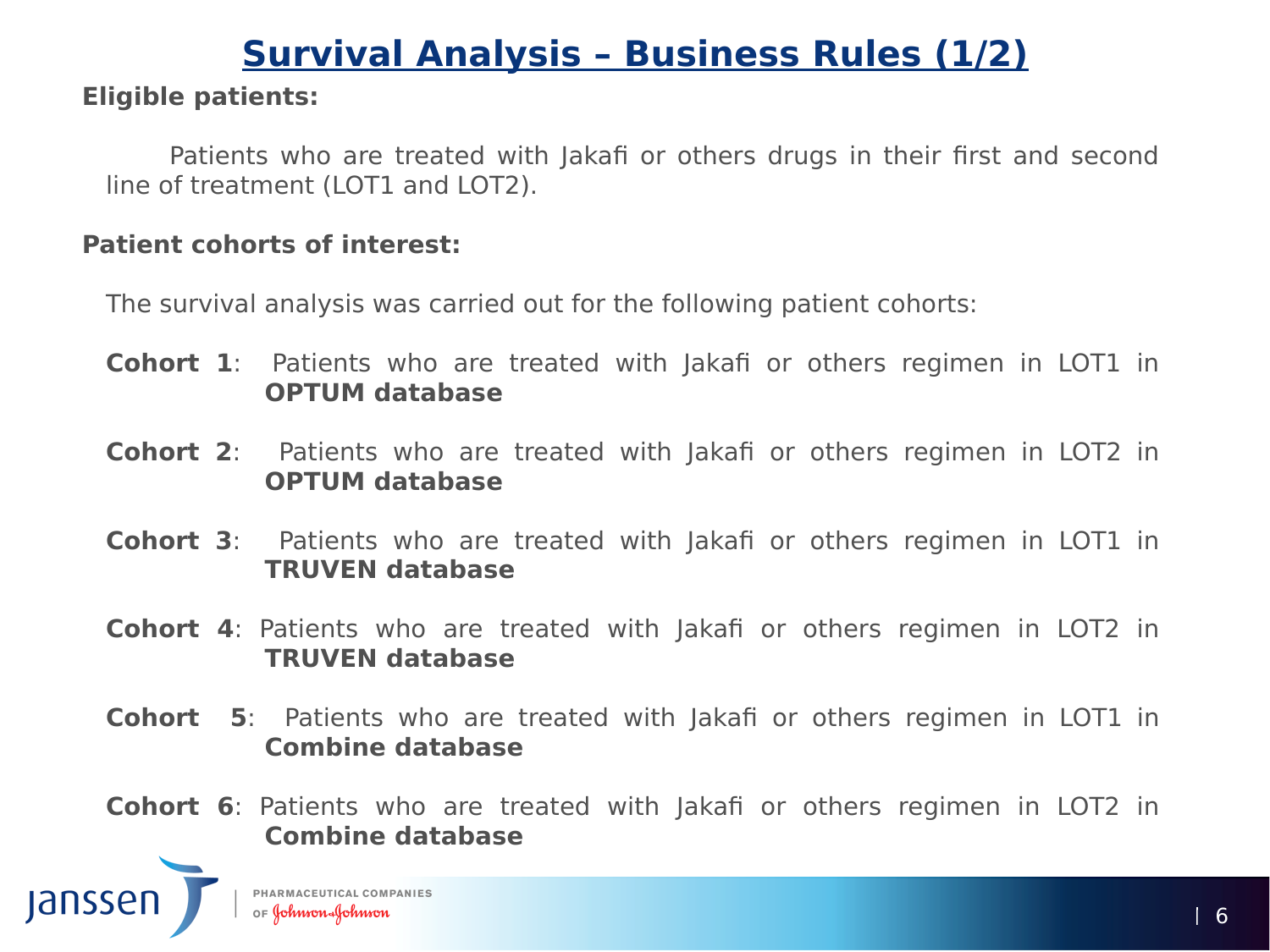

# Survival Analysis – Business Rules (1/2)
Eligible patients:

Patients who are treated with Jakafi or others drugs in their first and second line of treatment (LOT1 and LOT2).

Patient cohorts of interest:

The survival analysis was carried out for the following patient cohorts:

Cohort 1:	Patients who are treated with Jakafi or others regimen in LOT1 in OPTUM database

Cohort 2: 	Patients who are treated with Jakafi or others regimen in LOT2 in OPTUM database

Cohort 3: 	Patients who are treated with Jakafi or others regimen in LOT1 in TRUVEN database

Cohort 4: Patients who are treated with Jakafi or others regimen in LOT2 in TRUVEN database

Cohort  5: 	Patients who are treated with Jakafi or others regimen in LOT1 in Combine database

Cohort 6: Patients who are treated with Jakafi or others regimen in LOT2 in Combine database
6